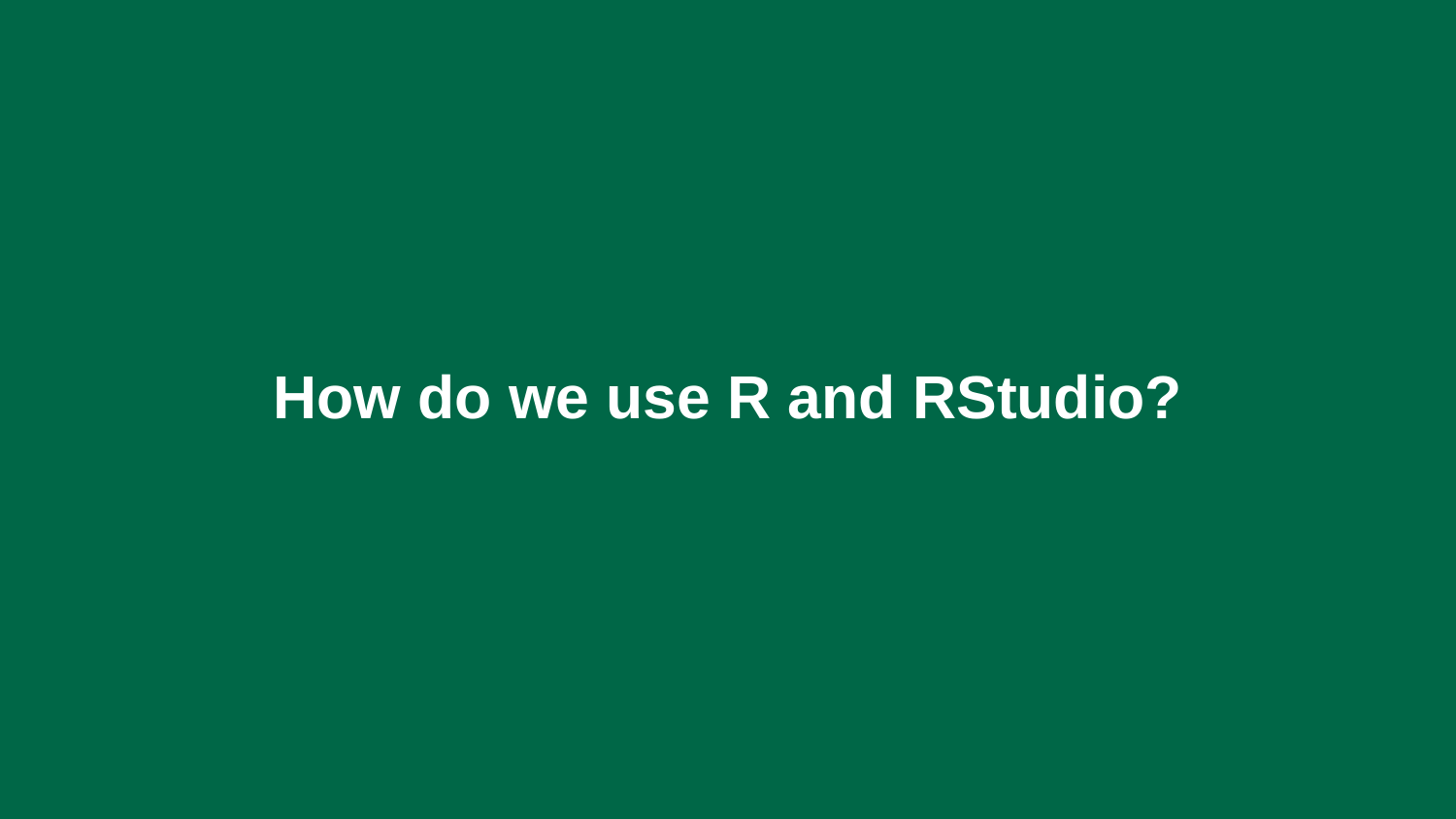

# How do we use R and RStudio?